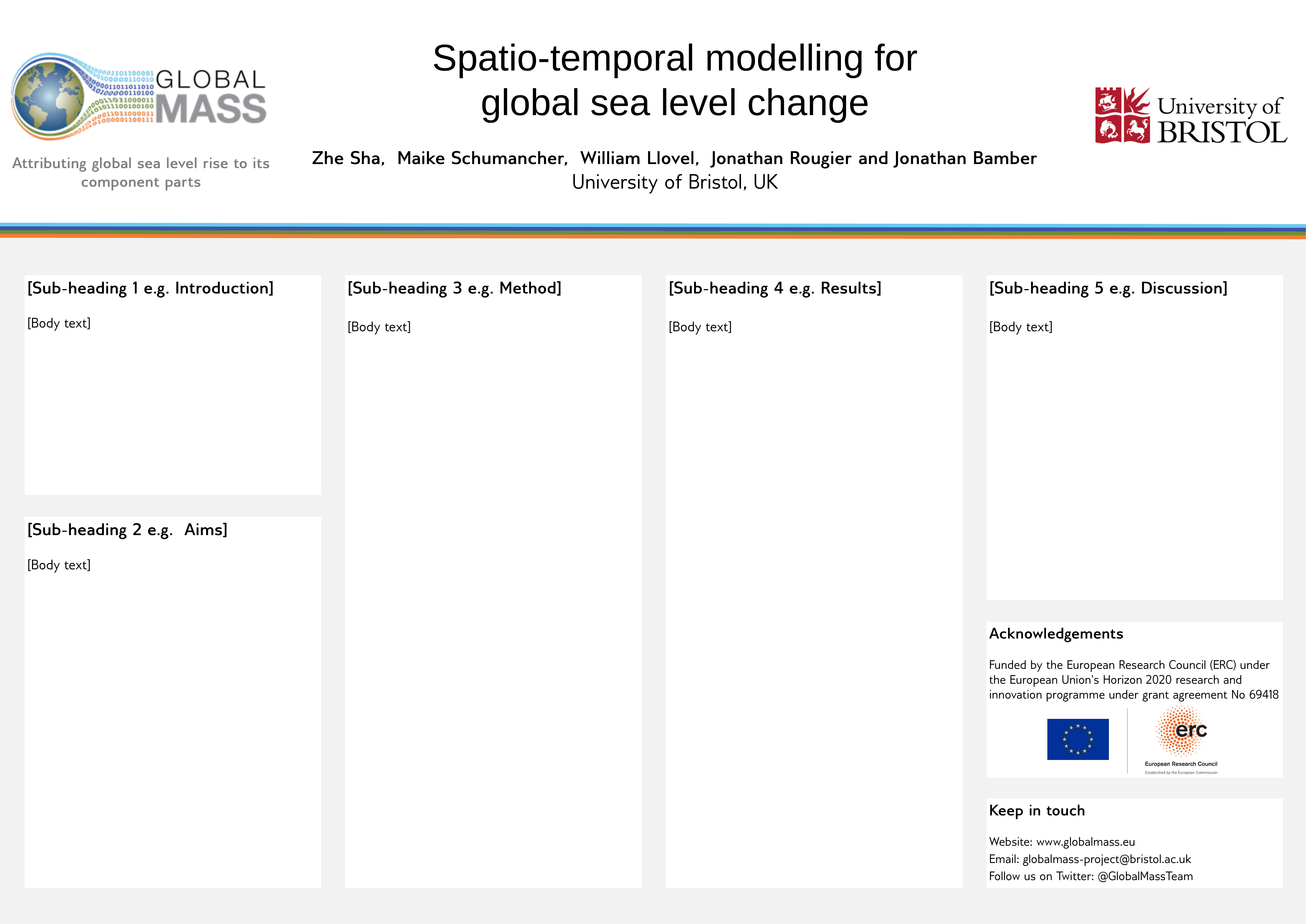

Spatio-temporal modelling for
global sea level change
Zhe Sha,  Maike Schumancher,  William Llovel,  Jonathan Rougier and Jonathan Bamber
University of Bristol, UK
[Sub-heading 1 e.g. Introduction]

[Body text]
[Sub-heading 3 e.g. Method]

[Body text]
[Sub-heading 4 e.g. Results]

[Body text]
[Sub-heading 5 e.g. Discussion]

[Body text]
[Sub-heading 2 e.g.  Aims]

[Body text]